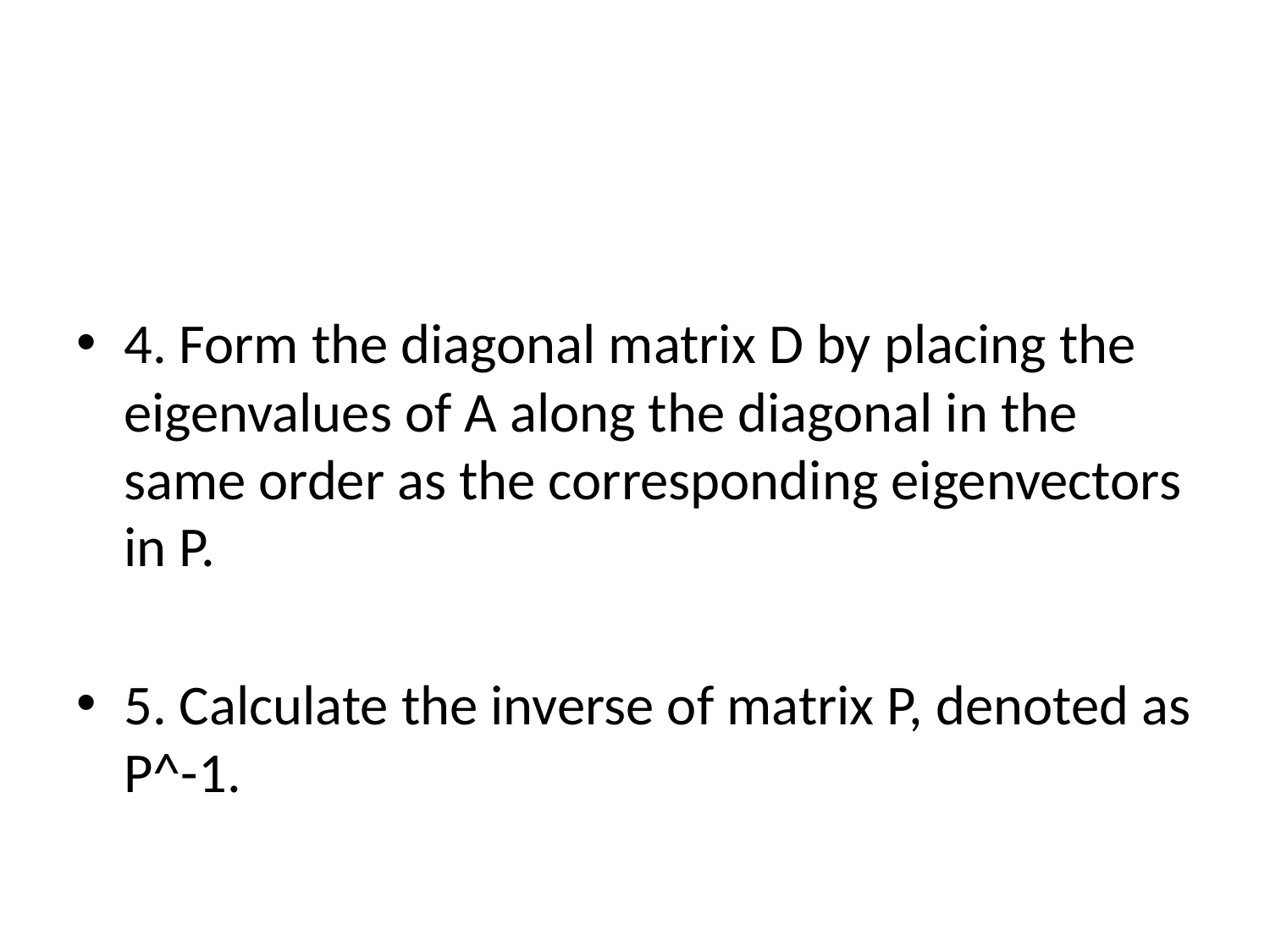

#

4. Form the diagonal matrix D by placing the eigenvalues of A along the diagonal in the same order as the corresponding eigenvectors in P.

5. Calculate the inverse of matrix P, denoted as P^-1.